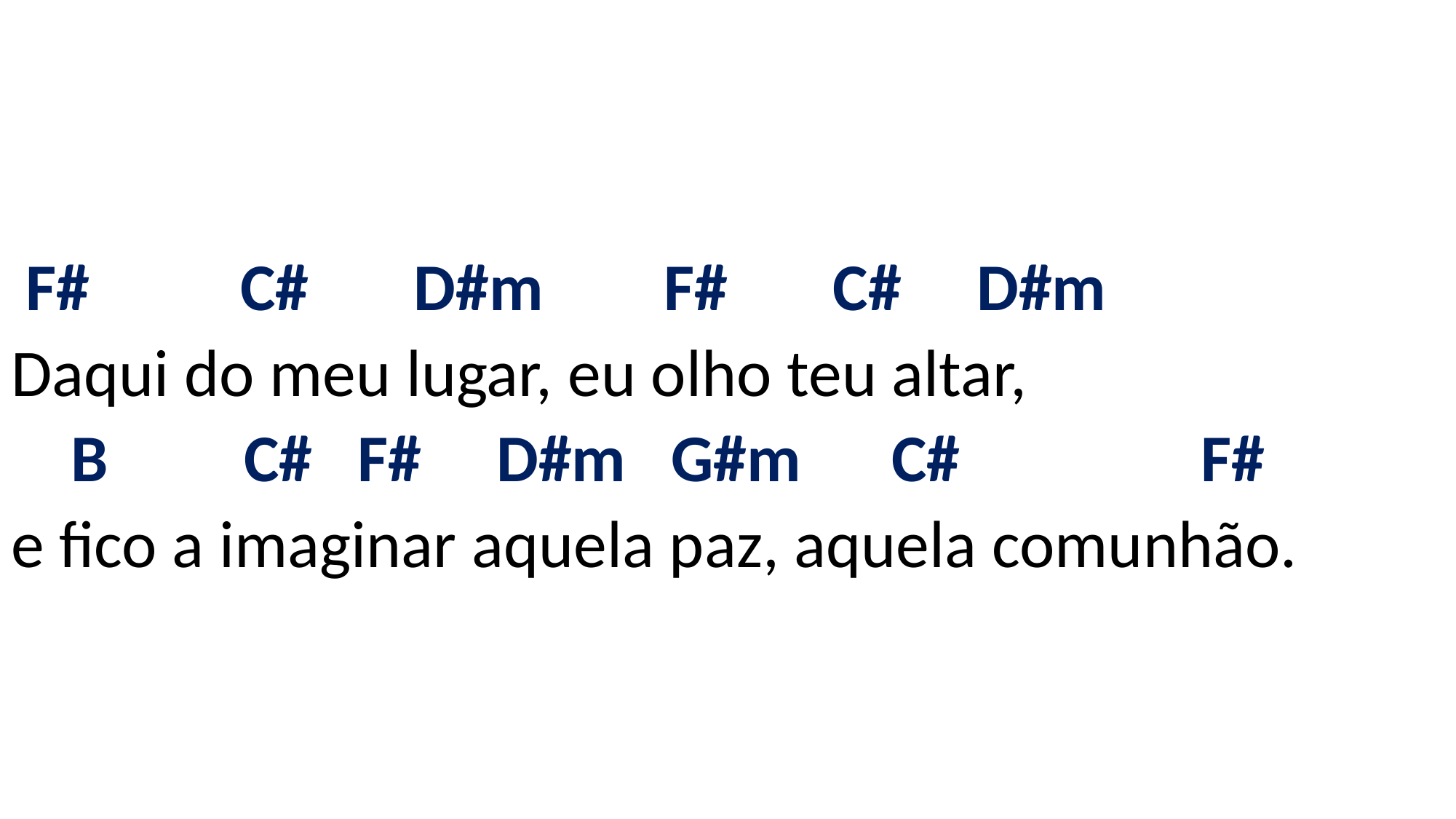

# F#          C#       D#m        F#       C#     D#m Daqui do meu lugar, eu olho teu altar, B         C#   F#     D#m   G#m      C#                F# e fico a imaginar aquela paz, aquela comunhão.